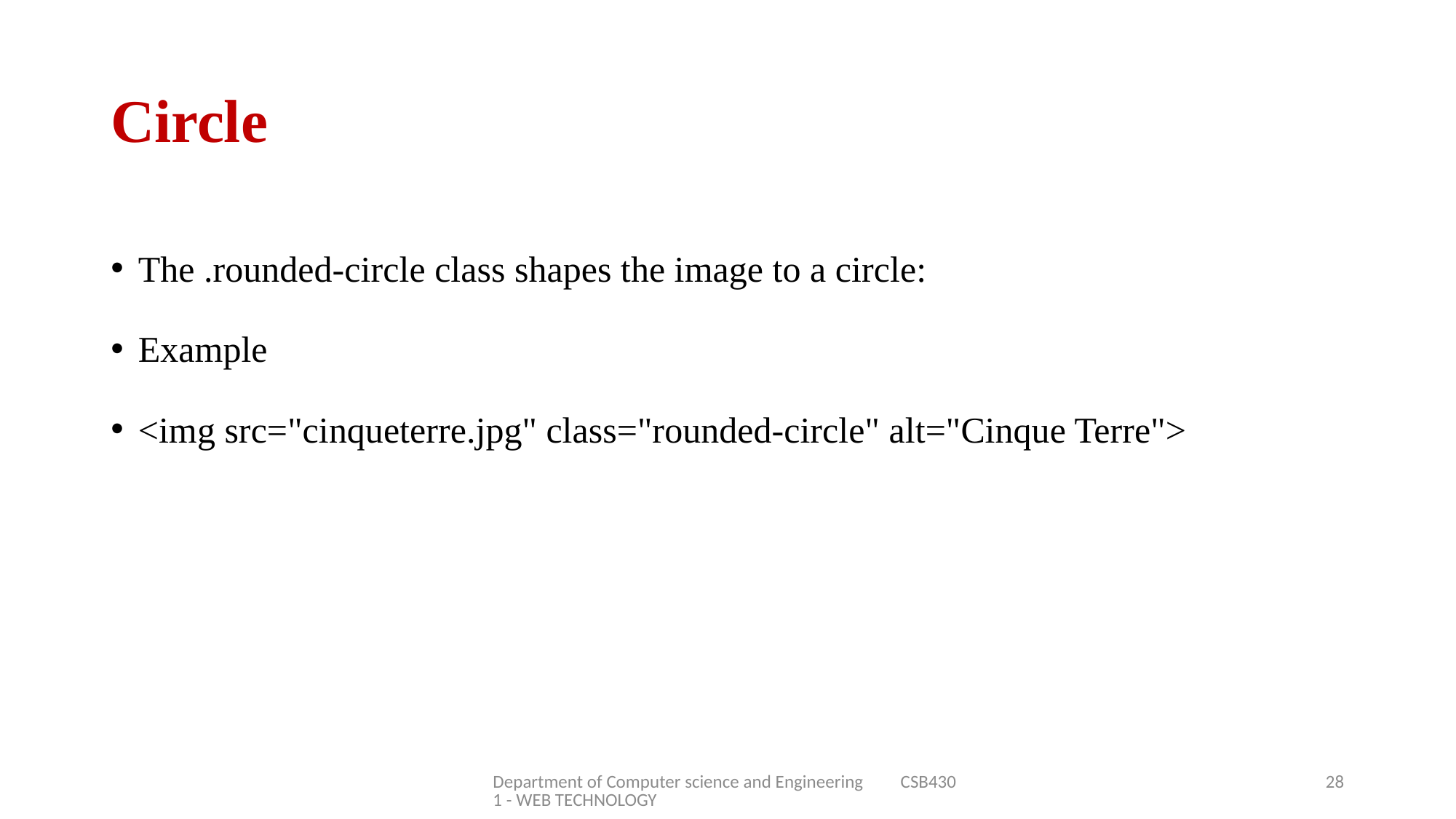

# Circle
The .rounded-circle class shapes the image to a circle:
Example
<img src="cinqueterre.jpg" class="rounded-circle" alt="Cinque Terre">

Department of Computer science and Engineering         CSB4301 - WEB TECHNOLOGY
28